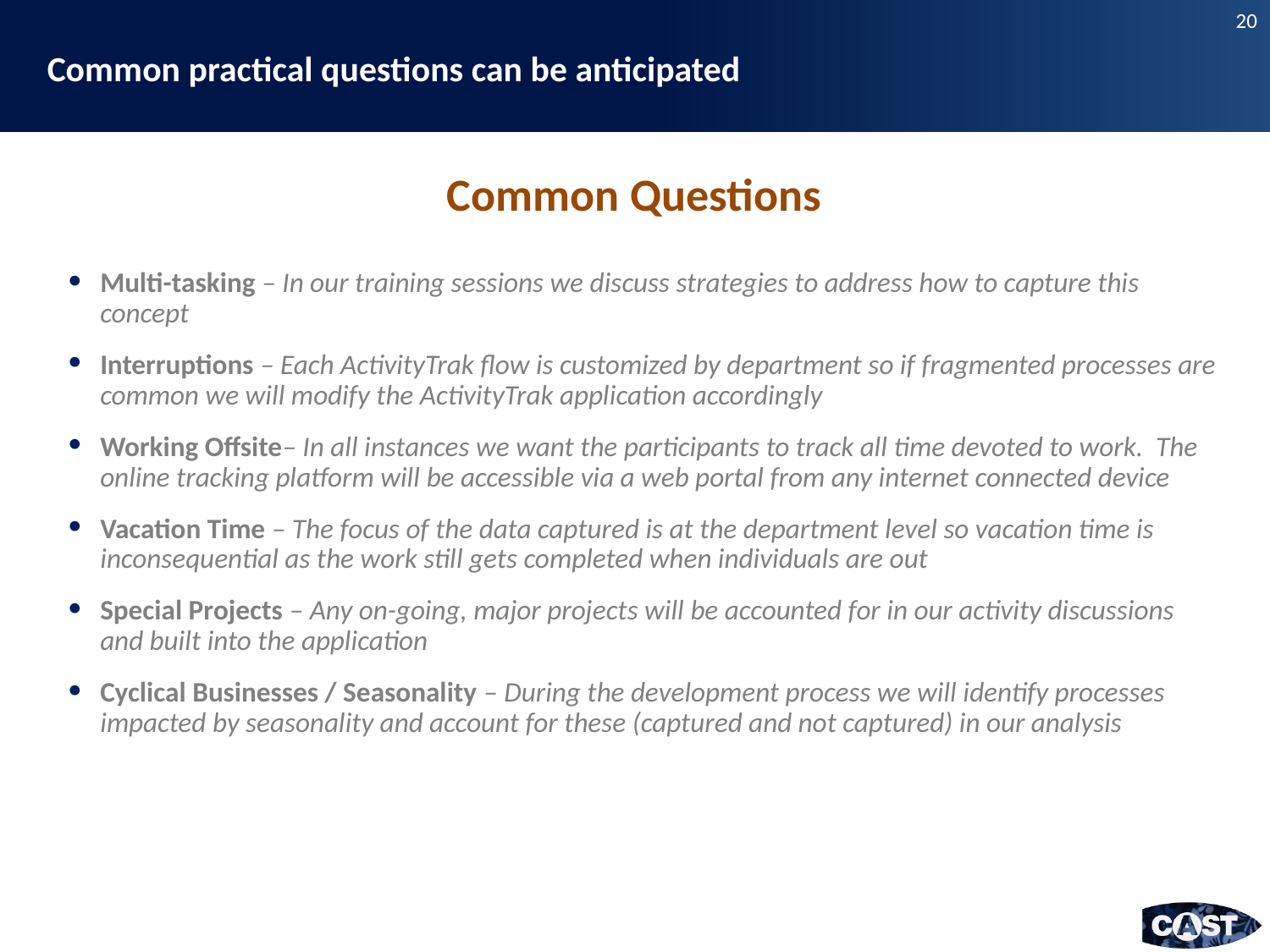

# Common practical questions can be anticipated
Common Questions
Multi-tasking – In our training sessions we discuss strategies to address how to capture this concept
Interruptions – Each ActivityTrak flow is customized by department so if fragmented processes are common we will modify the ActivityTrak application accordingly
Working Offsite– In all instances we want the participants to track all time devoted to work.  The online tracking platform will be accessible via a web portal from any internet connected device
Vacation Time – The focus of the data captured is at the department level so vacation time is inconsequential as the work still gets completed when individuals are out
Special Projects – Any on-going, major projects will be accounted for in our activity discussions and built into the application
Cyclical Businesses / Seasonality – During the development process we will identify processes impacted by seasonality and account for these (captured and not captured) in our analysis